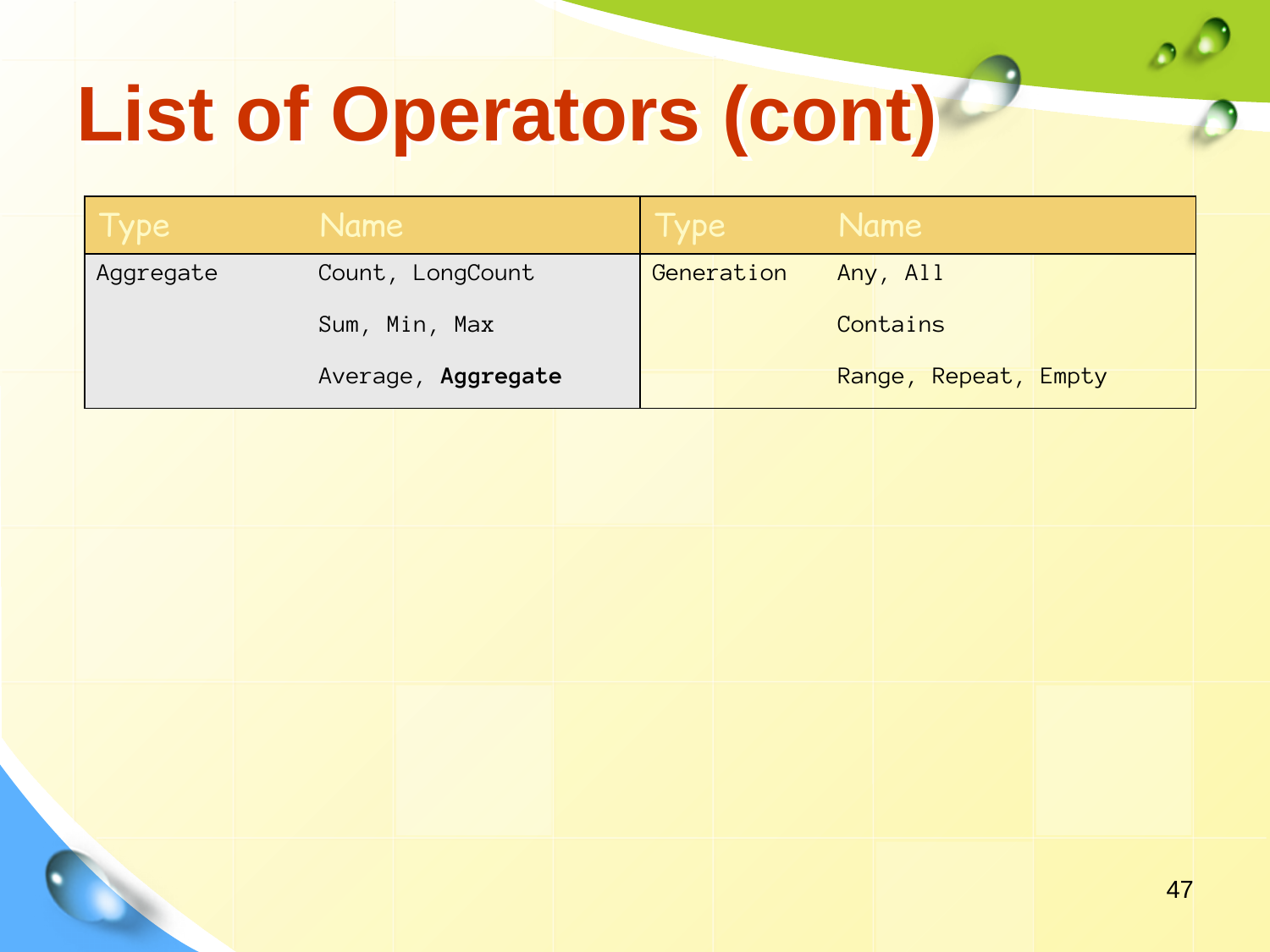

# List of Operators (cont)
| Type | Name | Type | Name |
| --- | --- | --- | --- |
| Aggregate | Count, LongCount | Generation | Any, All |
|  | Sum, Min, Max |  | Contains |
|  | Average, Aggregate |  | Range, Repeat, Empty |
47